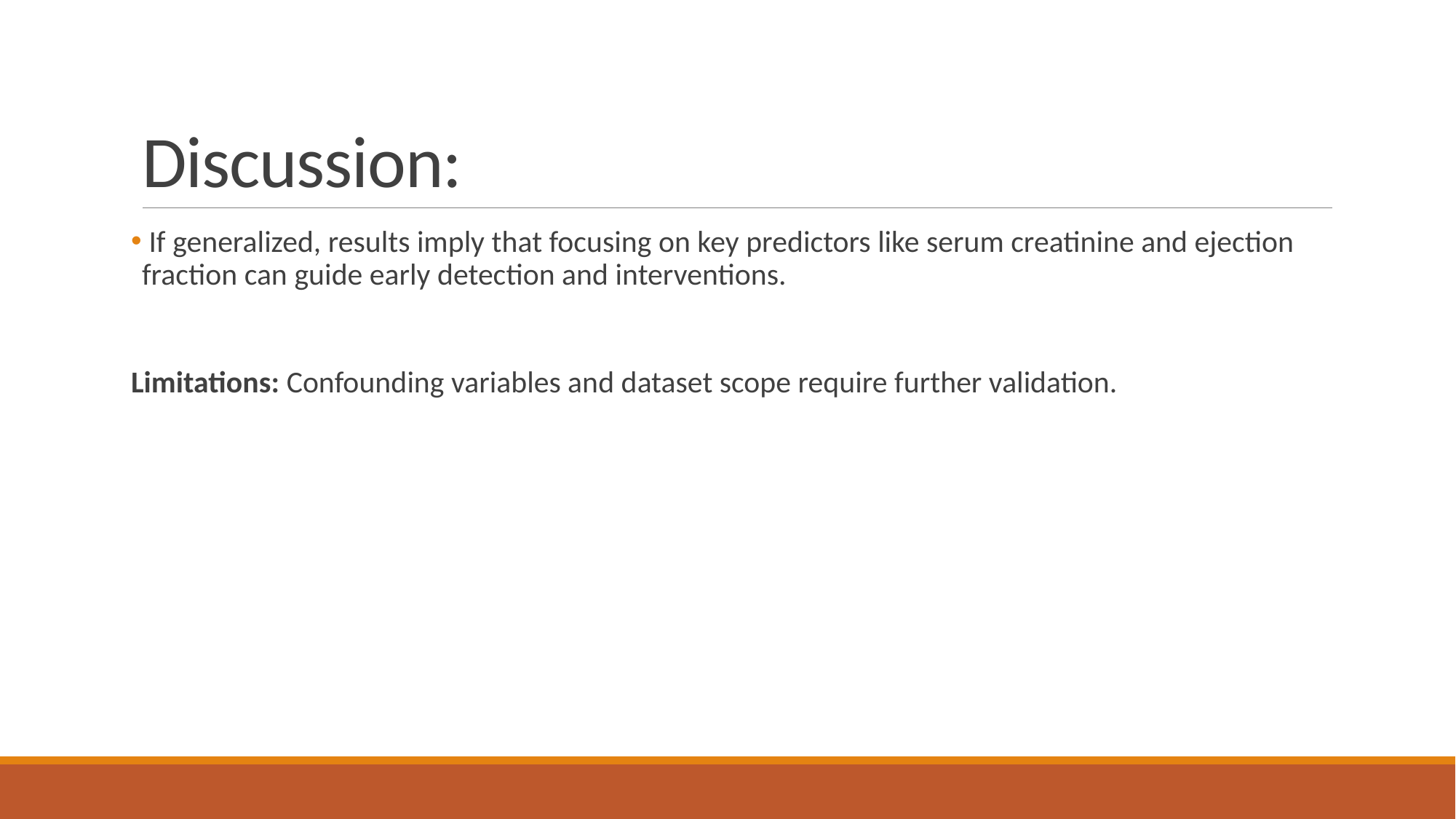

# Discussion:
 If generalized, results imply that focusing on key predictors like serum creatinine and ejection fraction can guide early detection and interventions.

Limitations: Confounding variables and dataset scope require further validation.